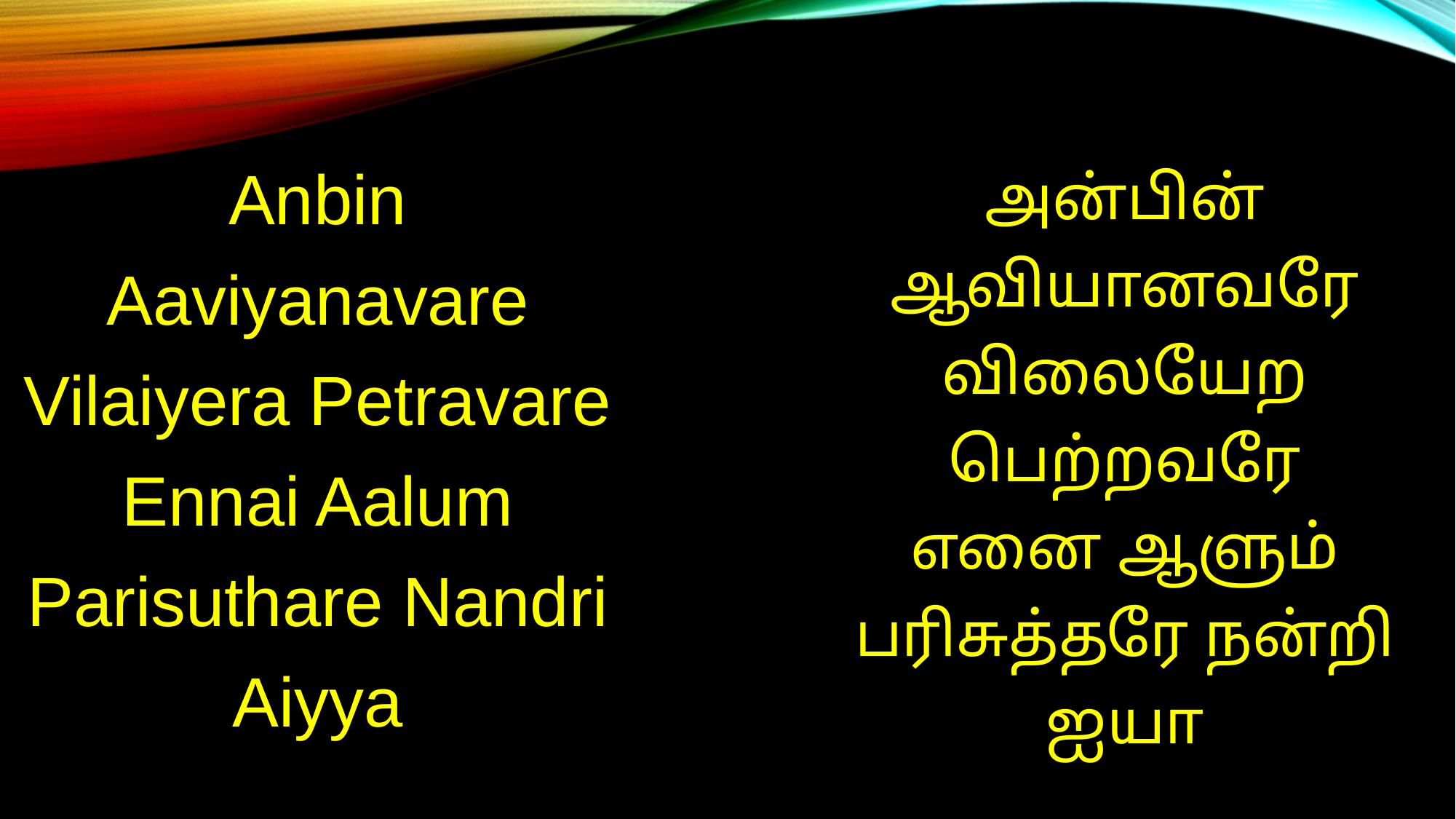

Anbin Aaviyanavare Vilaiyera Petravare
Ennai Aalum Parisuthare Nandri Aiyya
அன்பின் ஆவியானவரே விலையேற பெற்றவரே
எனை ஆளும் பரிசுத்தரே நன்றி ஐயா